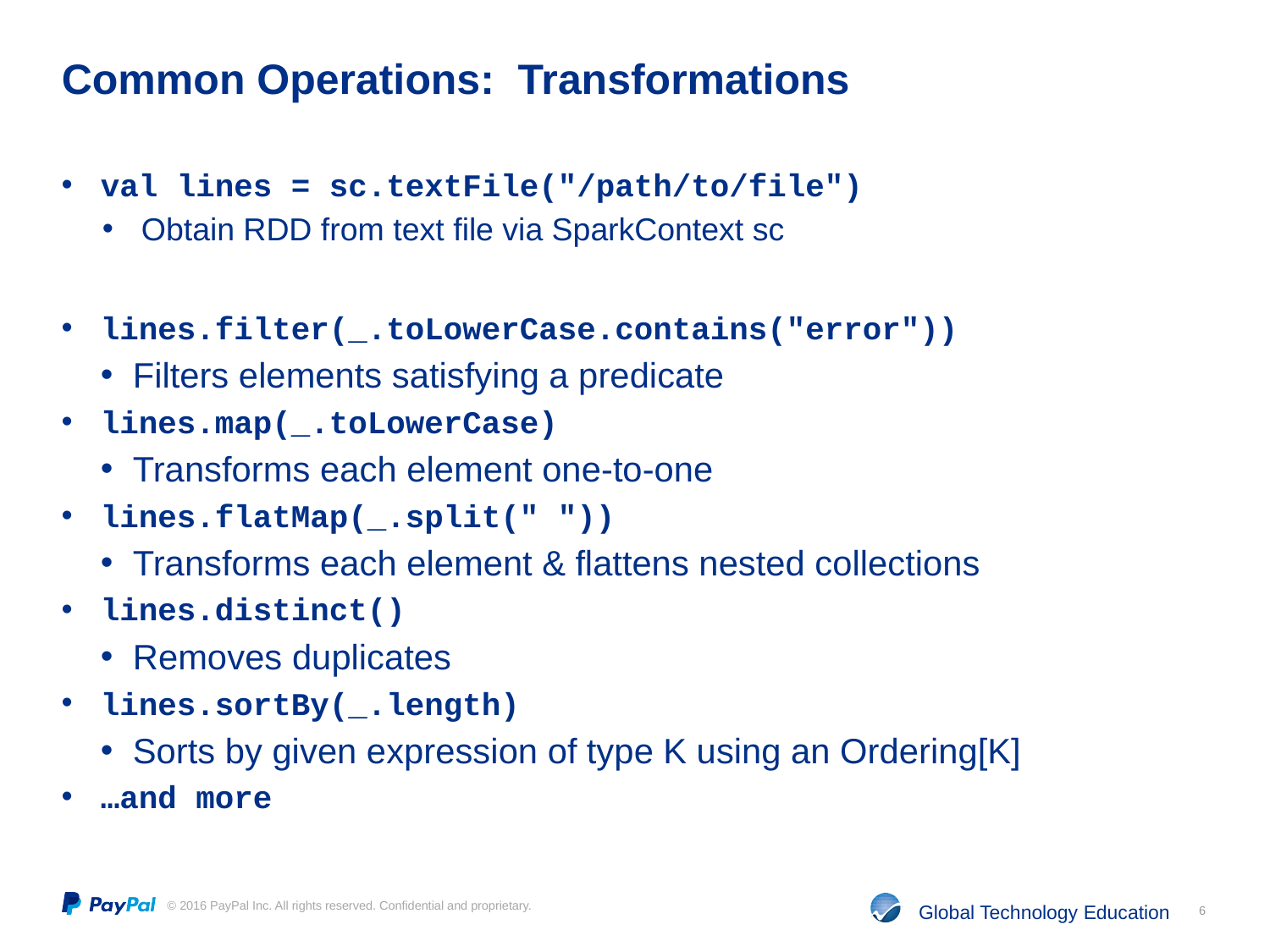

# Common Operations:  Transformations
val lines = sc.textFile("/path/to/file")
Obtain RDD from text file via SparkContext sc

lines.filter(_.toLowerCase.contains("error"))
Filters elements satisfying a predicate
lines.map(_.toLowerCase)
Transforms each element one-to-one
lines.flatMap(_.split(" "))
Transforms each element & flattens nested collections
lines.distinct()
Removes duplicates
lines.sortBy(_.length)
Sorts by given expression of type K using an Ordering[K]
…and more
6